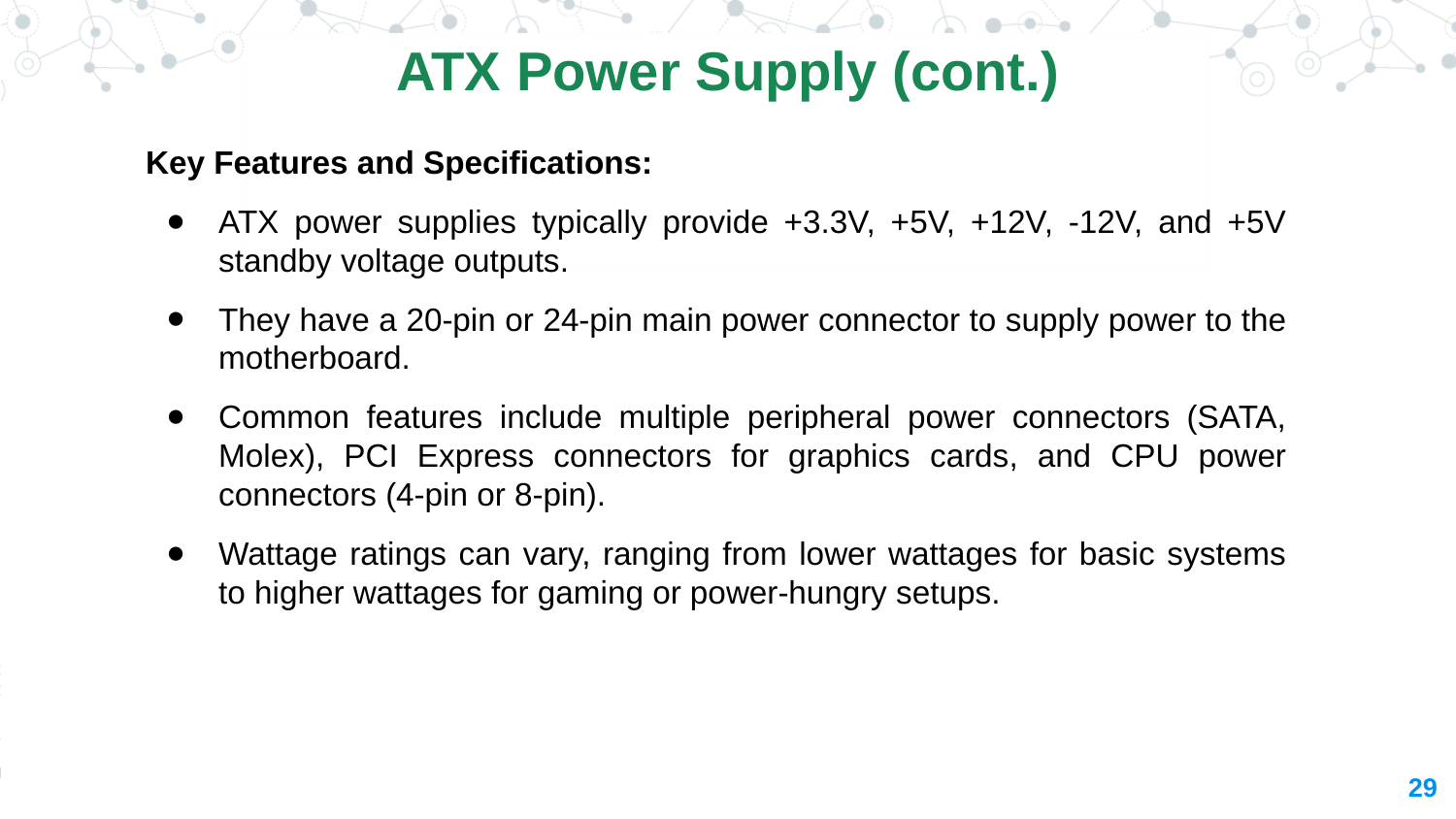

ATX Power Supply (cont.)

Key Features and Specifications:
ATX power supplies typically provide +3.3V, +5V, +12V, -12V, and +5V standby voltage outputs.
They have a 20-pin or 24-pin main power connector to supply power to the motherboard.
Common features include multiple peripheral power connectors (SATA, Molex), PCI Express connectors for graphics cards, and CPU power connectors (4-pin or 8-pin).
Wattage ratings can vary, ranging from lower wattages for basic systems to higher wattages for gaming or power-hungry setups.
29